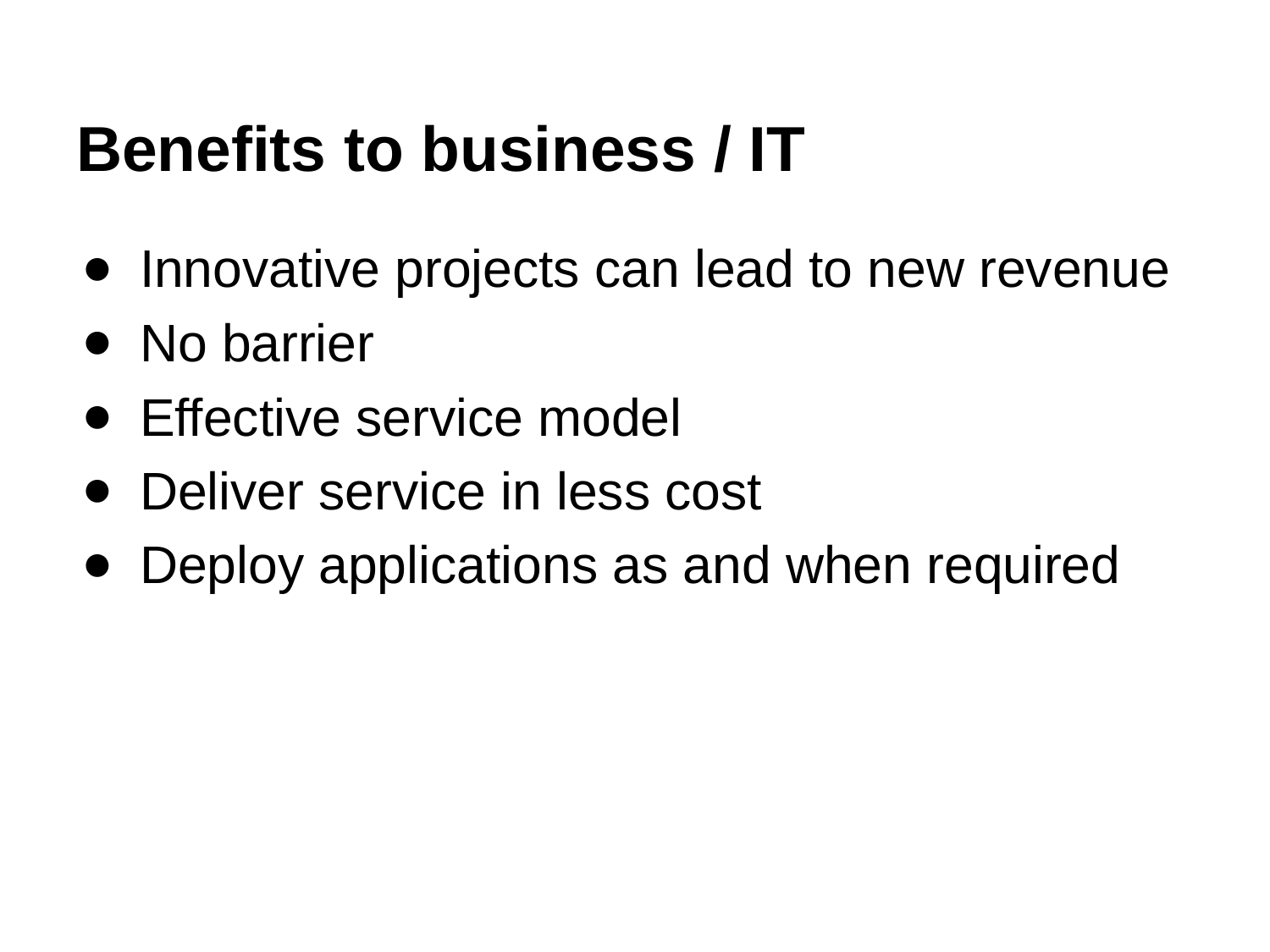

# Benefits to business / IT
Innovative projects can lead to new revenue
No barrier
Effective service model
Deliver service in less cost
Deploy applications as and when required